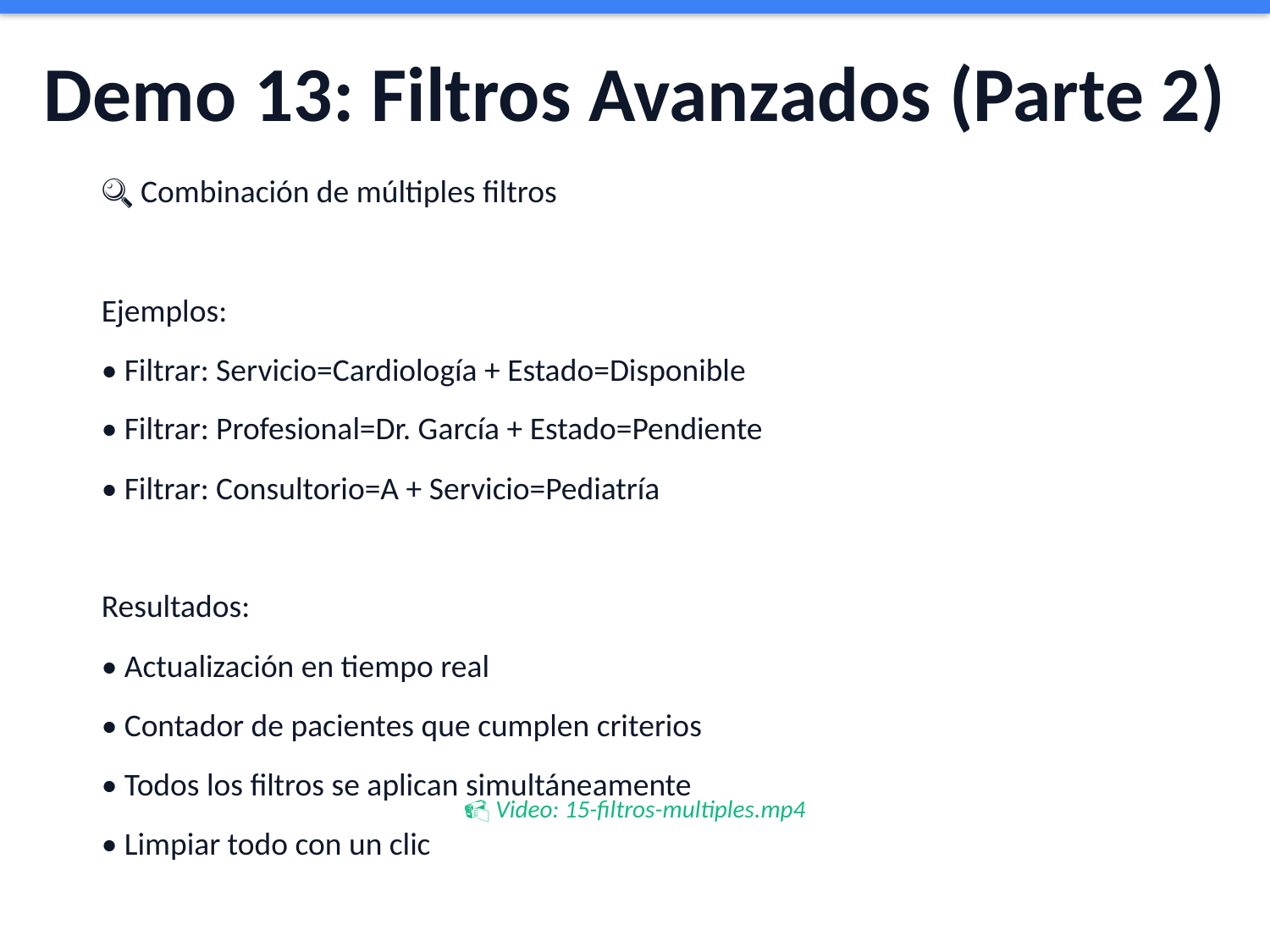

Demo 13: Filtros Avanzados (Parte 2)
🔍 Combinación de múltiples filtros

Ejemplos:
• Filtrar: Servicio=Cardiología + Estado=Disponible
• Filtrar: Profesional=Dr. García + Estado=Pendiente
• Filtrar: Consultorio=A + Servicio=Pediatría

Resultados:
• Actualización en tiempo real
• Contador de pacientes que cumplen criterios
• Todos los filtros se aplican simultáneamente
• Limpiar todo con un clic
📹 Video: 15-filtros-multiples.mp4